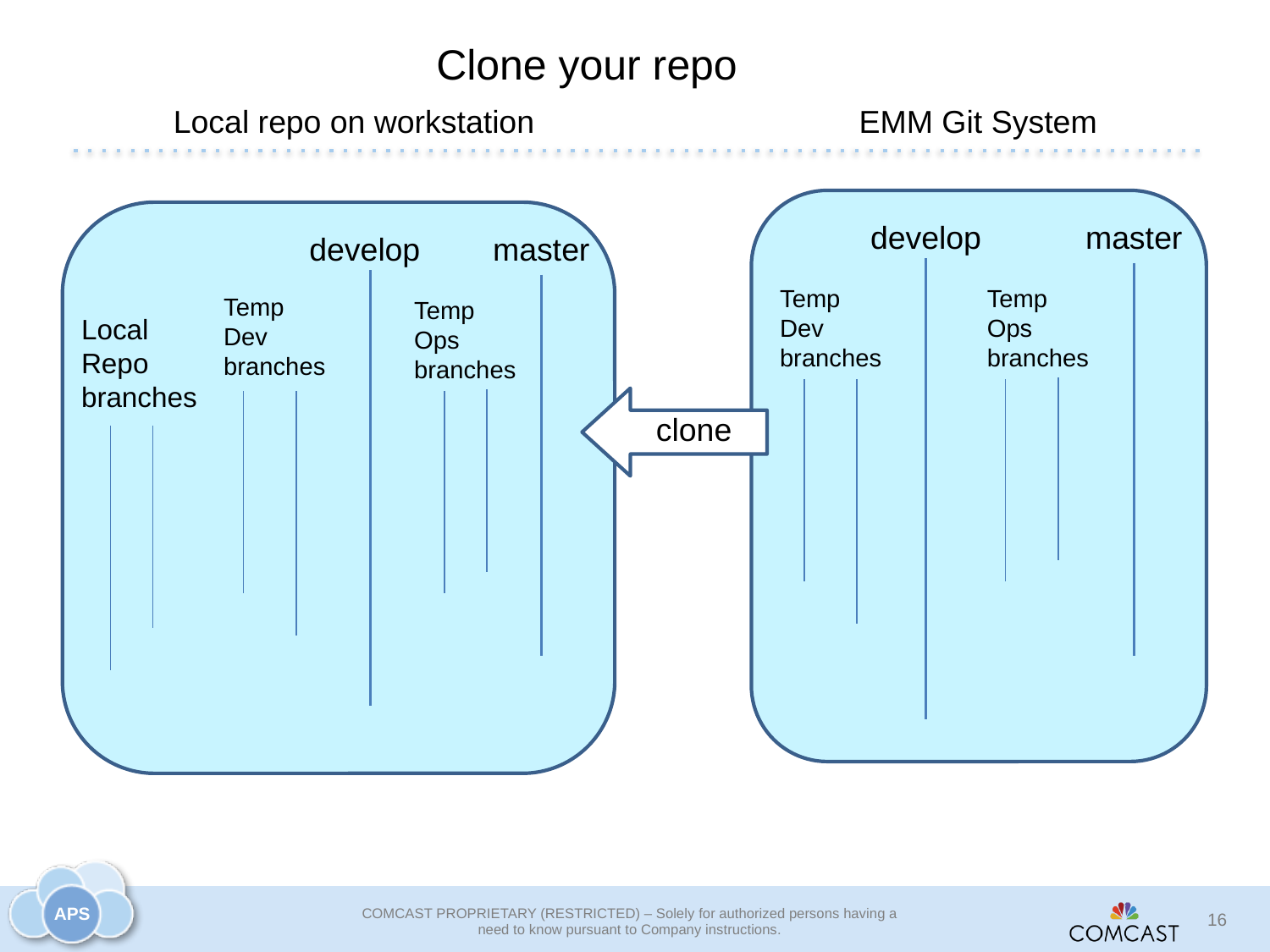

Clone your repo
Local repo on workstation
EMM Git System

develop
master
Temp
Ops
branches
Temp
Dev
branches

develop
master
Temp
Ops
branches
Temp
Dev
branches
Local
Repo
branches

clone